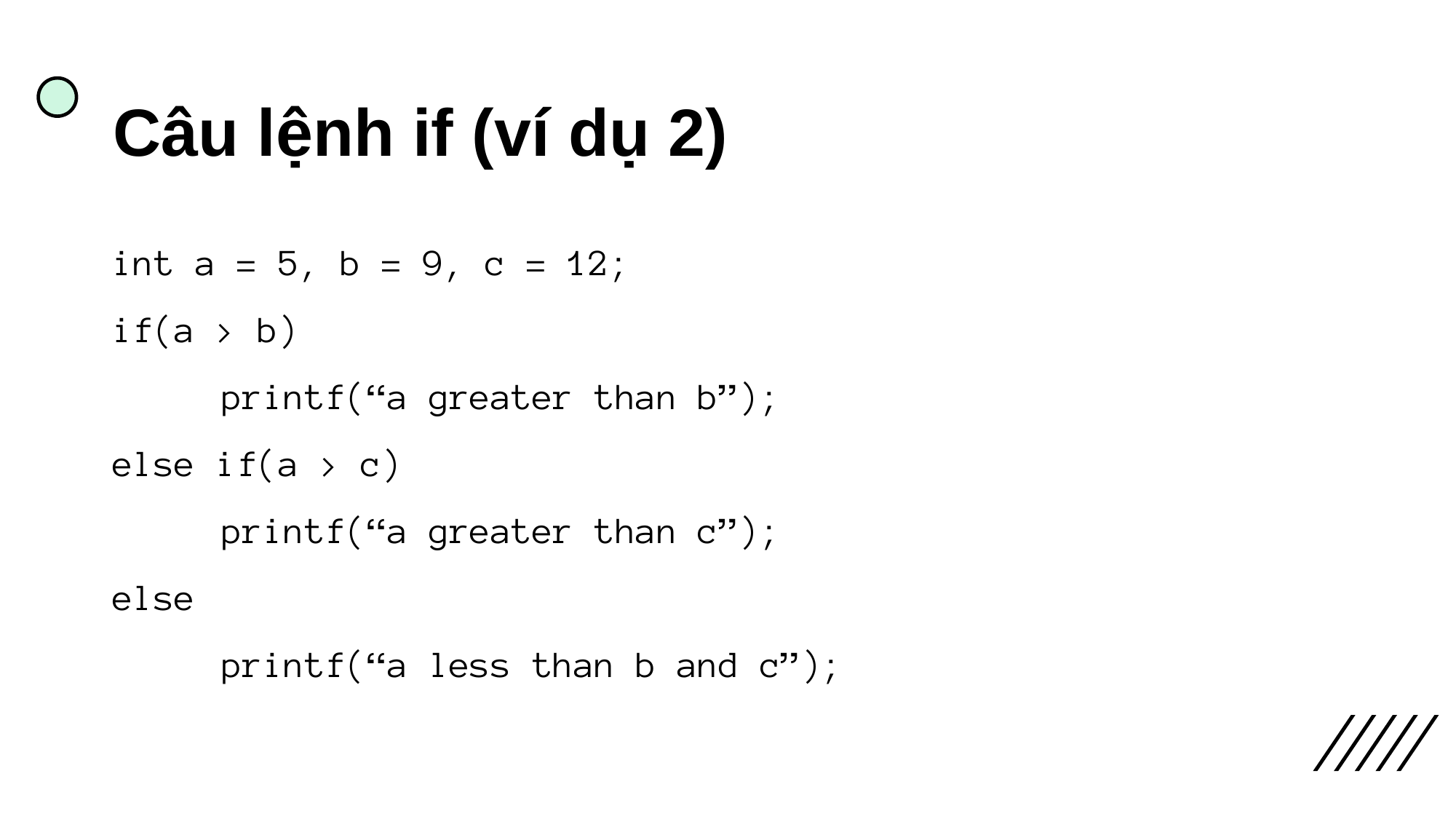

# Câu lệnh if (ví dụ 2)
int a = 5, b = 9, c = 12;
if(a > b)
	printf(“a greater than b”);
else if(a > c)
	printf(“a greater than c”);
else
	printf(“a less than b and c”);